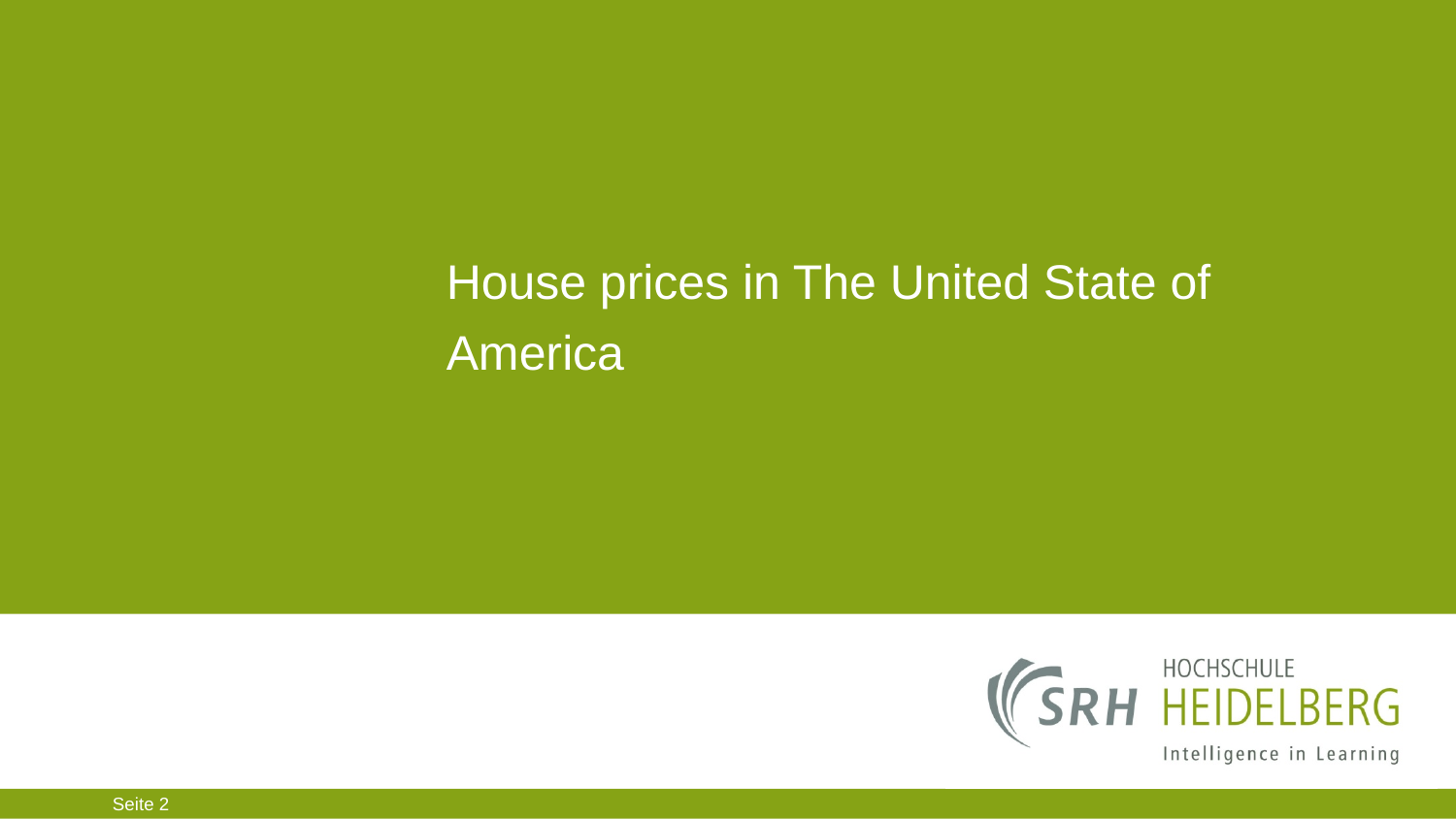

House prices in The United State of America

Seite 2